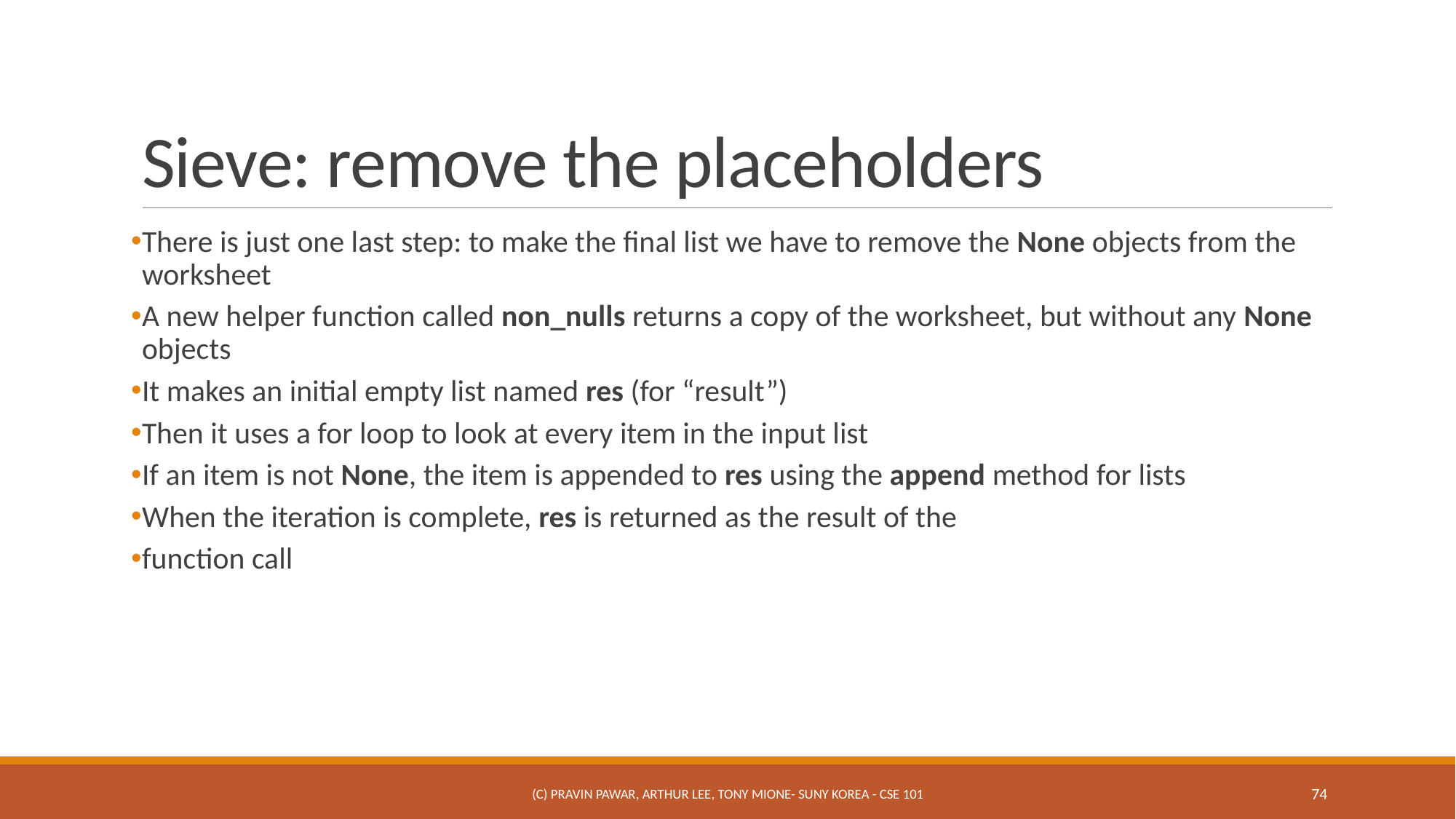

# Sieve: remove the placeholders
There is just one last step: to make the final list we have to remove the None objects from the worksheet
A new helper function called non_nulls returns a copy of the worksheet, but without any None objects
It makes an initial empty list named res (for “result”)
Then it uses a for loop to look at every item in the input list
If an item is not None, the item is appended to res using the append method for lists
When the iteration is complete, res is returned as the result of the
function call

(c) Pravin Pawar, Arthur Lee, Tony Mione- SUNY Korea - CSE 101
74